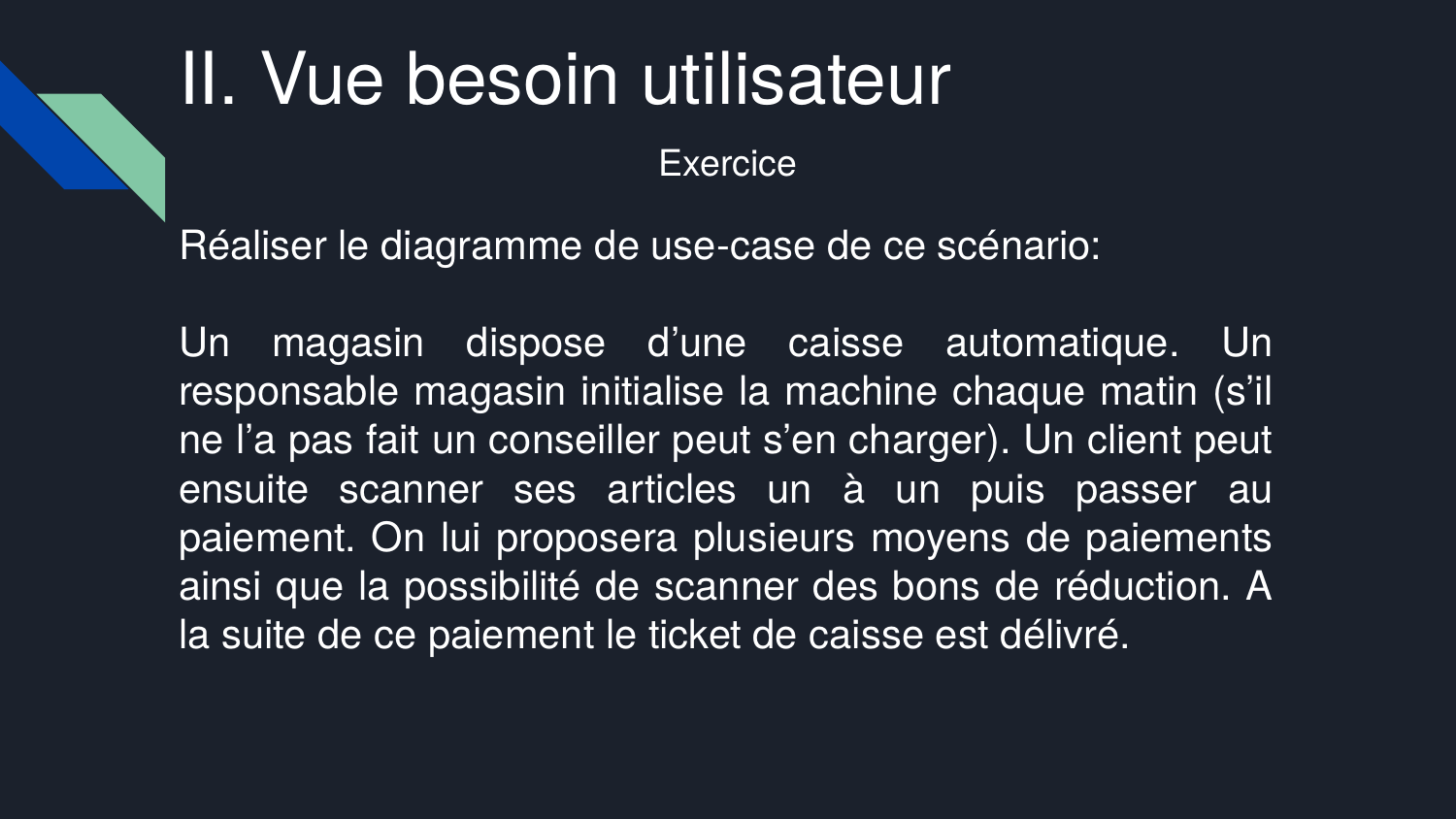

II. Vue besoin utilisateur
Exercice
Réaliser le diagramme de use-case de ce scénario:

Un magasin dispose d’une caisse automatique. Un responsable magasin initialise la machine chaque matin (s’il ne l’a pas fait un conseiller peut s’en charger). Un client peut ensuite scanner ses articles un à un puis passer au paiement. On lui proposera plusieurs moyens de paiements ainsi que la possibilité de scanner des bons de réduction. A la suite de ce paiement le ticket de caisse est délivré.